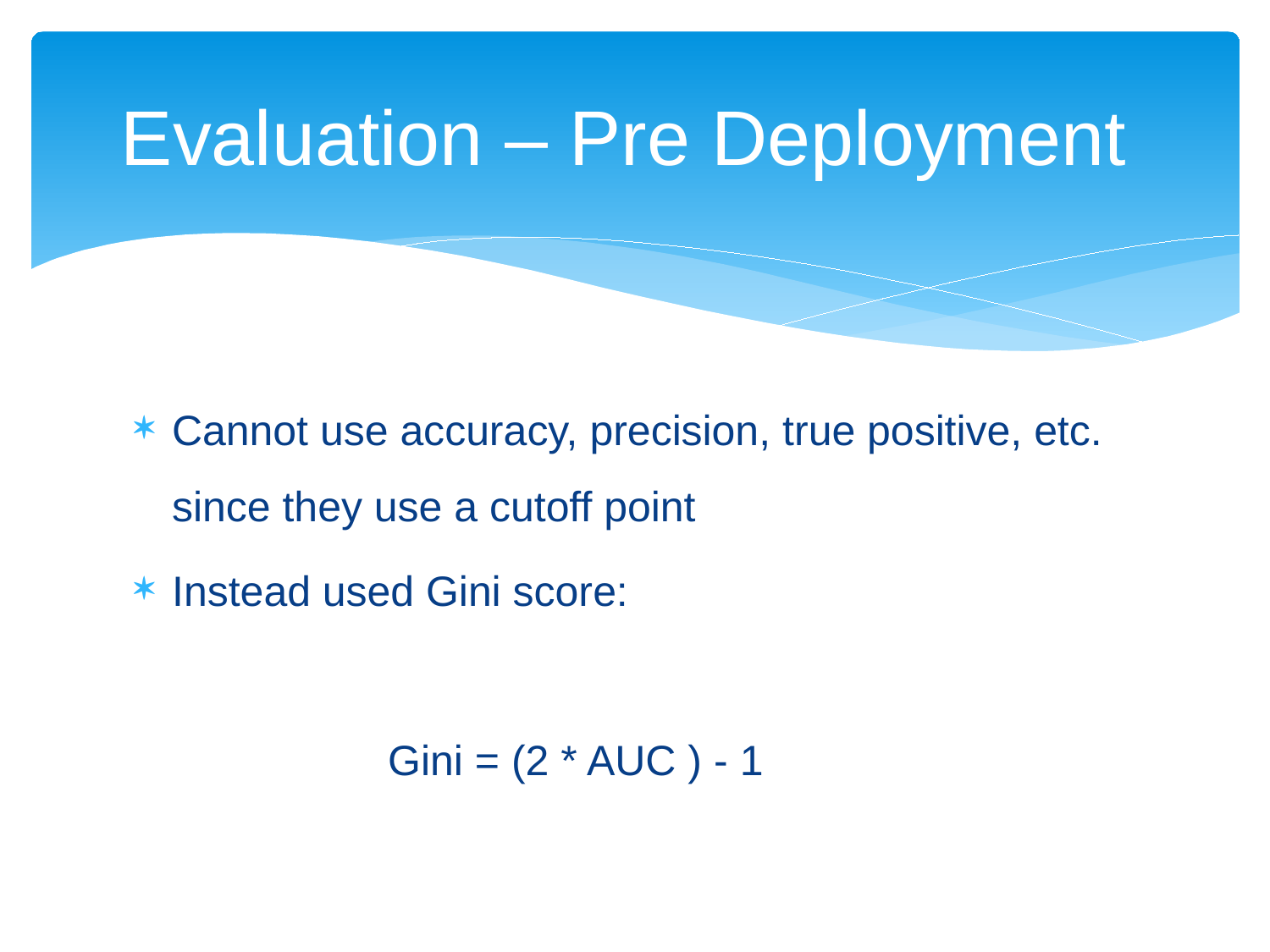

# Evaluation – Pre Deployment
Cannot use accuracy, precision, true positive, etc. since they use a cutoff point
Instead used Gini score:

		Gini = (2 * AUC ) - 1